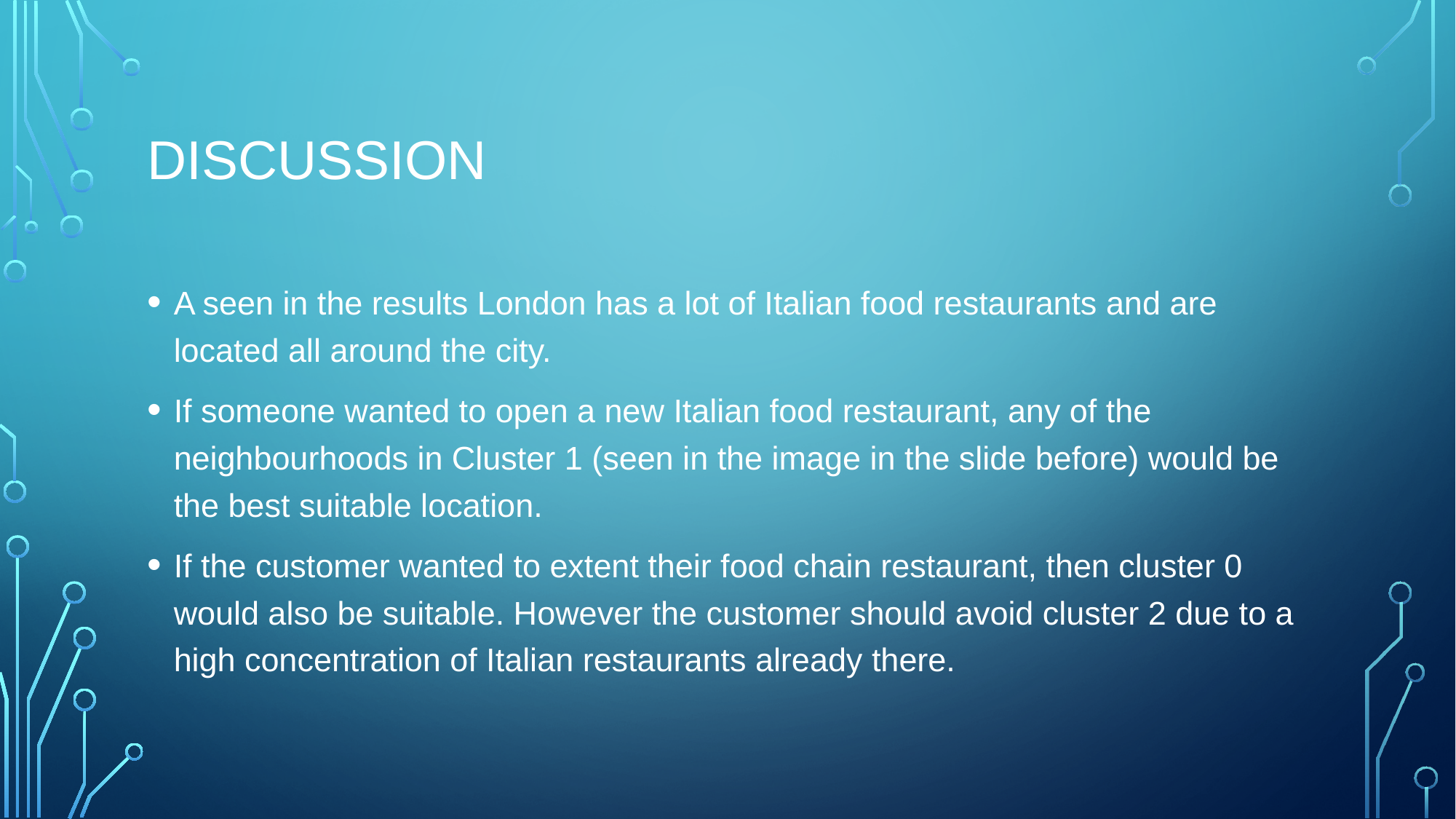

# Discussion
A seen in the results London has a lot of Italian food restaurants and are located all around the city.
If someone wanted to open a new Italian food restaurant, any of the neighbourhoods in Cluster 1 (seen in the image in the slide before) would be the best suitable location.
If the customer wanted to extent their food chain restaurant, then cluster 0 would also be suitable. However the customer should avoid cluster 2 due to a high concentration of Italian restaurants already there.